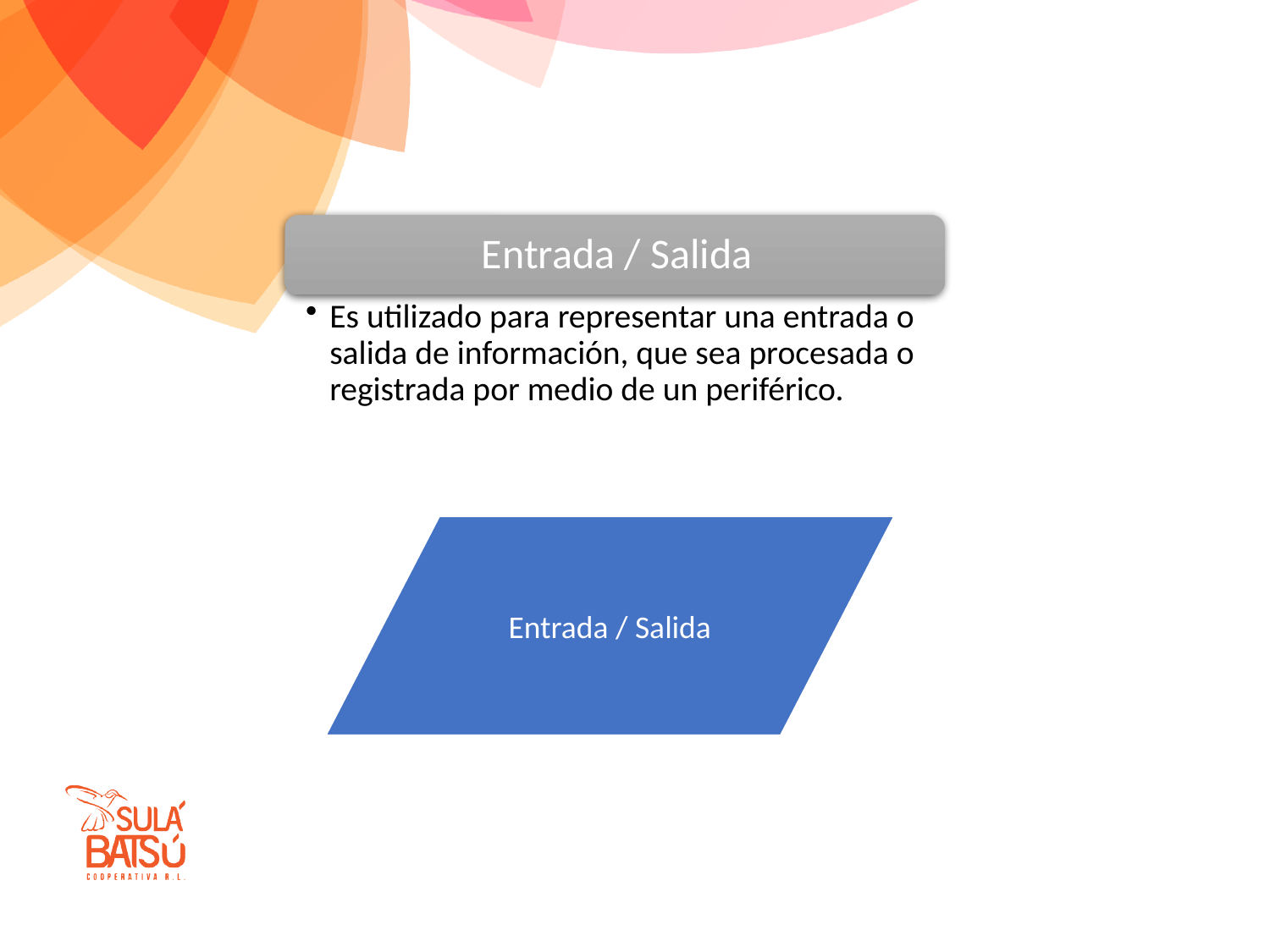

#
Entrada / Salida
Es utilizado para representar una entrada o salida de información, que sea procesada o registrada por medio de un periférico.

Entrada / Salida